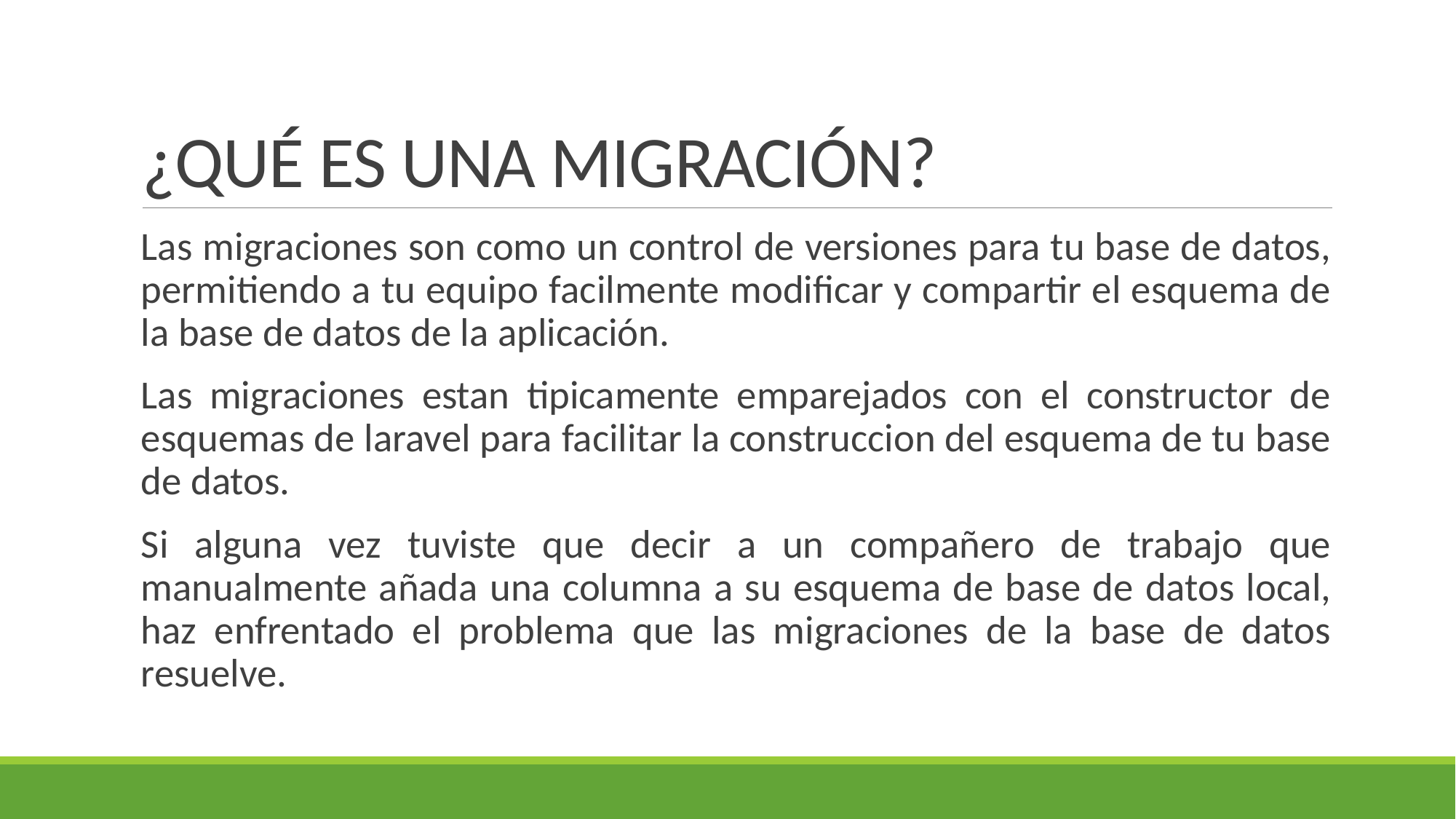

# ¿QUÉ ES UNA MIGRACIÓN?
Las migraciones son como un control de versiones para tu base de datos, permitiendo a tu equipo facilmente modificar y compartir el esquema de la base de datos de la aplicación.
Las migraciones estan tipicamente emparejados con el constructor de esquemas de laravel para facilitar la construccion del esquema de tu base de datos.
Si alguna vez tuviste que decir a un compañero de trabajo que manualmente añada una columna a su esquema de base de datos local, haz enfrentado el problema que las migraciones de la base de datos resuelve.